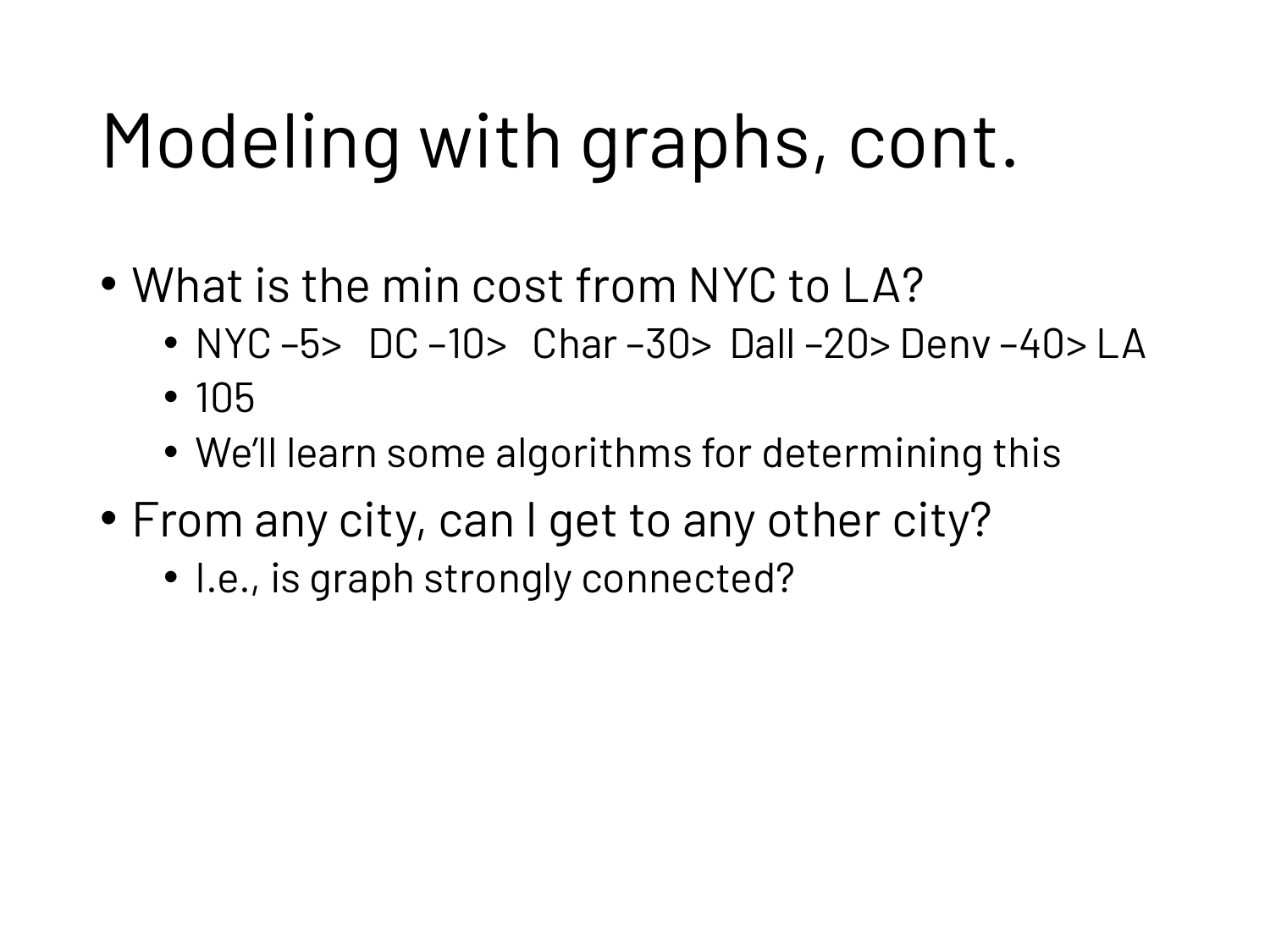

# Modeling with graphs, cont.
What is the min cost from NYC to LA?
NYC –5>   DC –10>   Char –30>  Dall –20> Denv –40> LA
105
We’ll learn some algorithms for determining this
From any city, can I get to any other city?
I.e., is graph strongly connected?